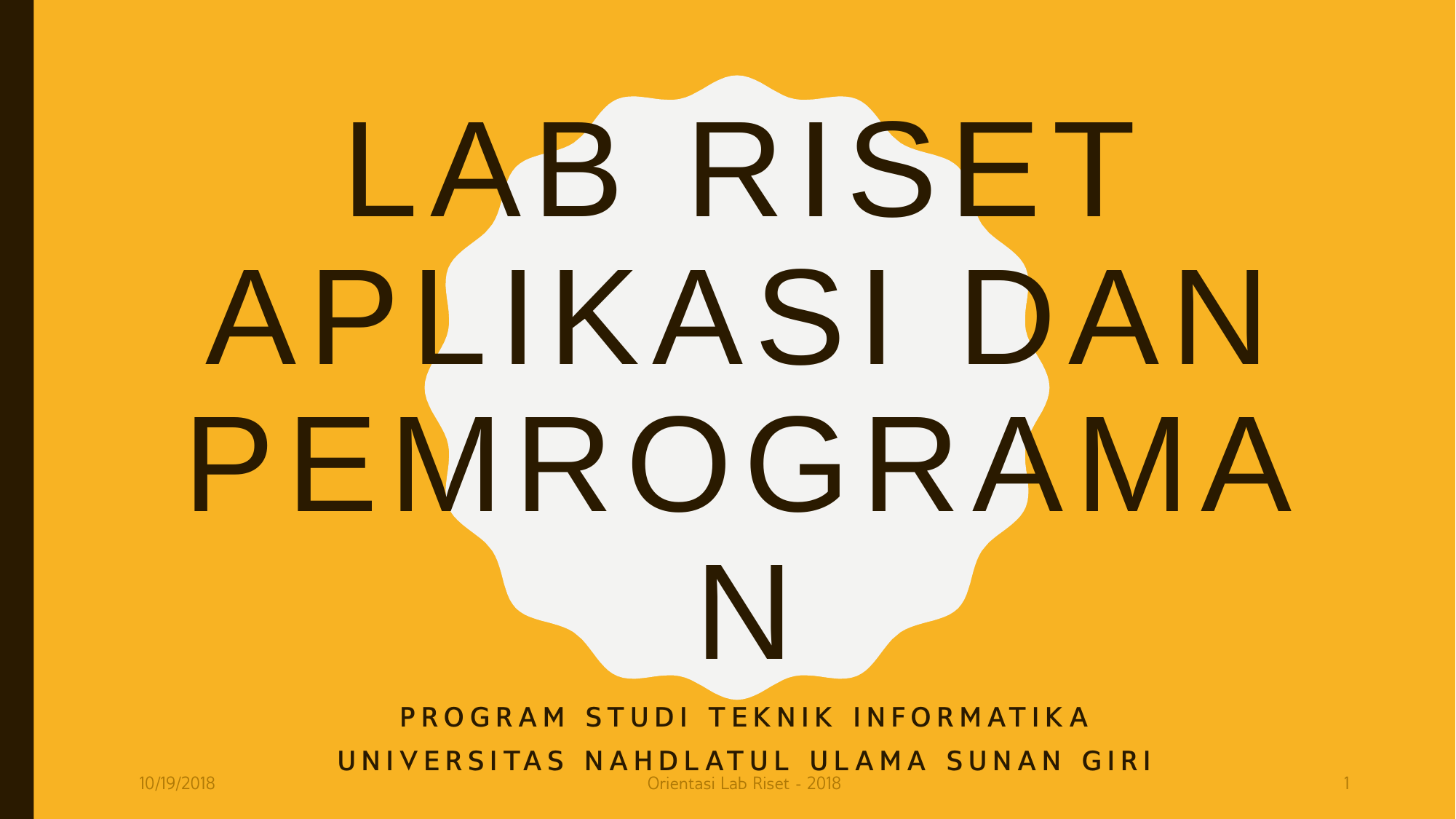

# Lab Riset Aplikasi DAN Pemrograman
Program Studi Teknik informatika
Universitas nahdlatul ulama sunan giri
10/19/2018
Orientasi Lab Riset - 2018
1